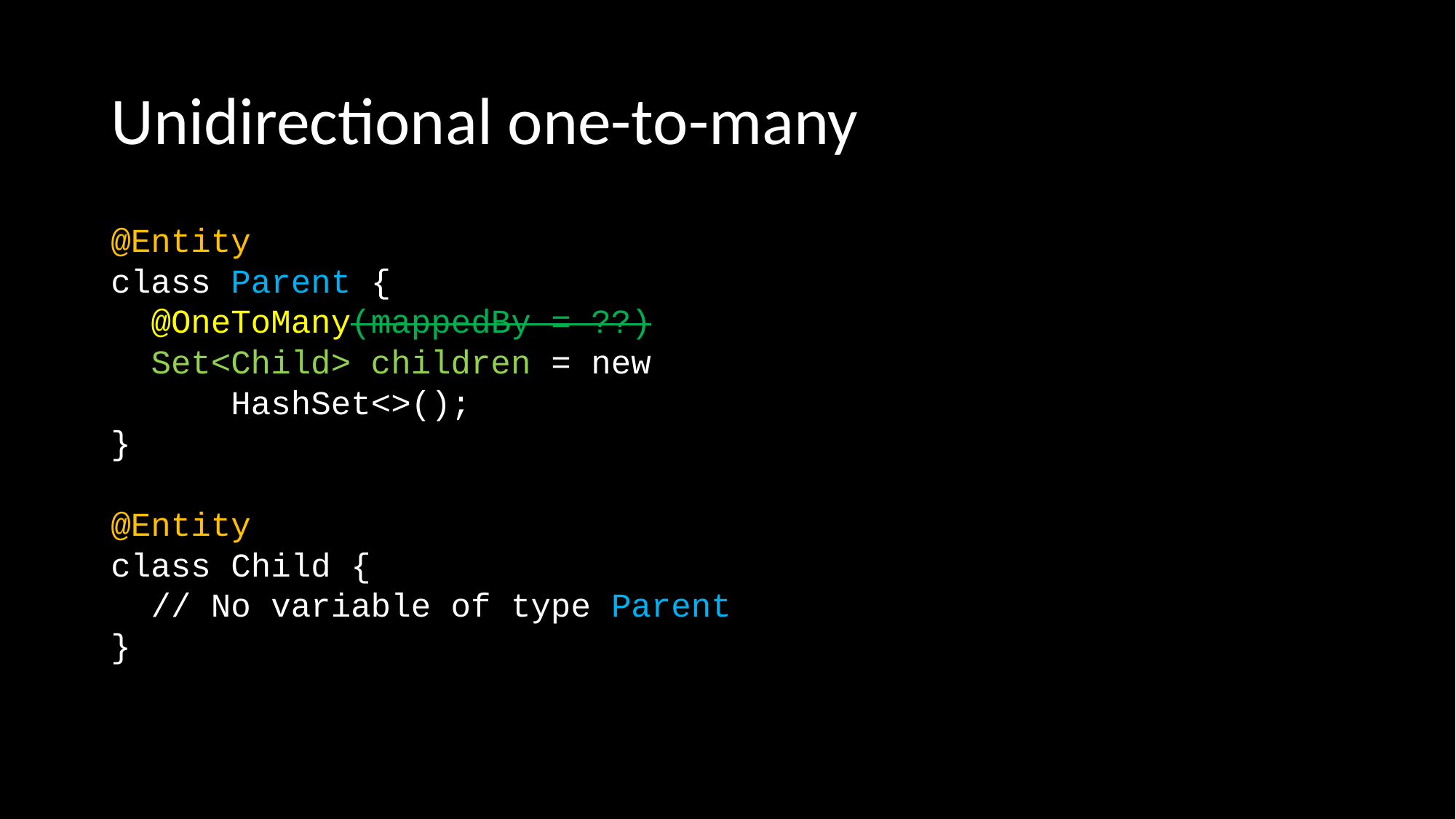

# Unidirectional one-to-many
@Entity
class Parent {
  @OneToMany(mappedBy = ??)
  Set<Child> children = new
      HashSet<>();
}

@Entity
class Child {
  // No variable of type Parent
}